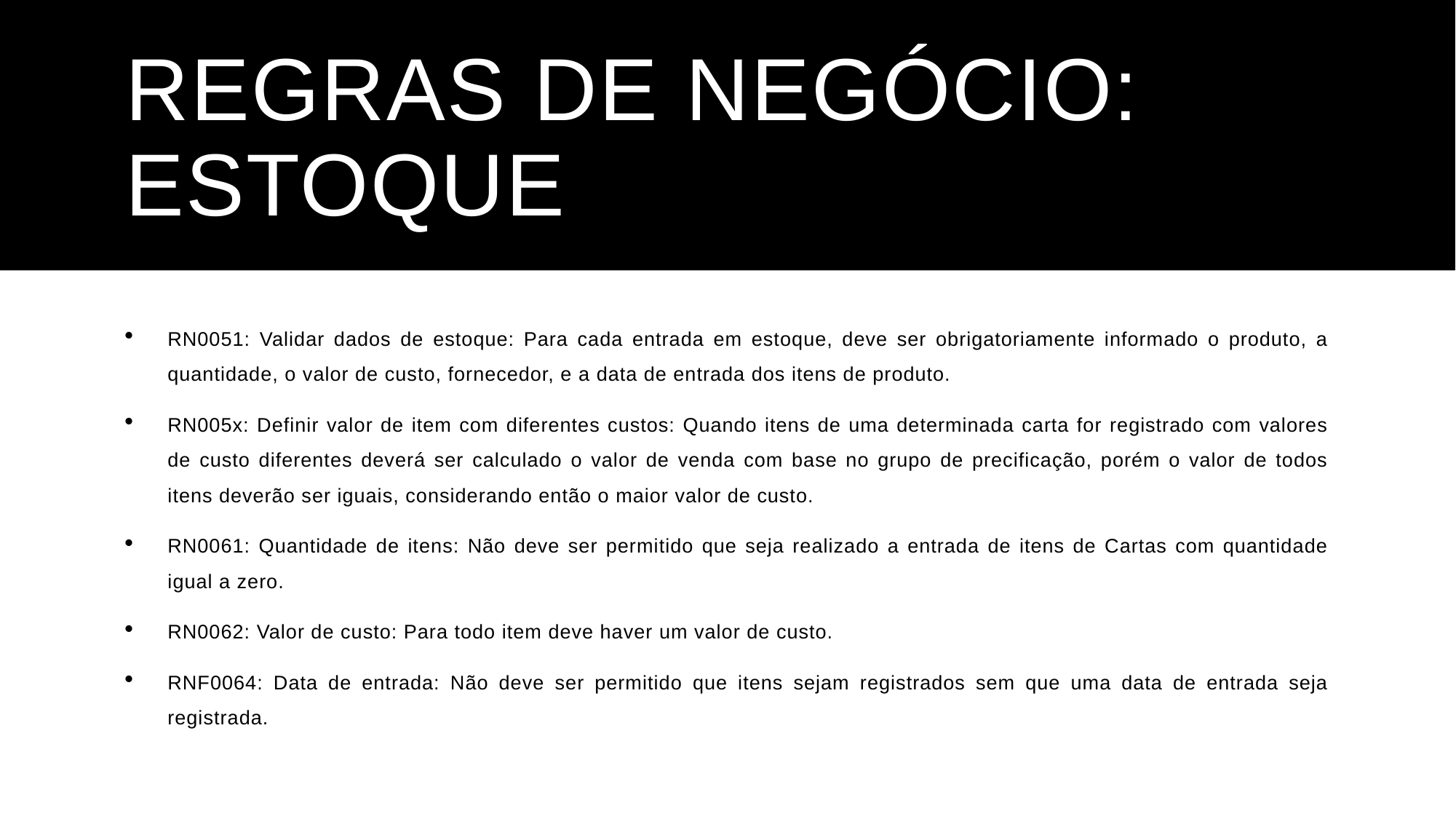

# Regras de Negócio: Estoque
RN0051: Validar dados de estoque: Para cada entrada em estoque, deve ser obrigatoriamente informado o produto, a quantidade, o valor de custo, fornecedor, e a data de entrada dos itens de produto.
RN005x: Definir valor de item com diferentes custos: Quando itens de uma determinada carta for registrado com valores de custo diferentes deverá ser calculado o valor de venda com base no grupo de precificação, porém o valor de todos itens deverão ser iguais, considerando então o maior valor de custo.
RN0061: Quantidade de itens: Não deve ser permitido que seja realizado a entrada de itens de Cartas com quantidade igual a zero.
RN0062: Valor de custo: Para todo item deve haver um valor de custo.
RNF0064: Data de entrada: Não deve ser permitido que itens sejam registrados sem que uma data de entrada seja registrada.